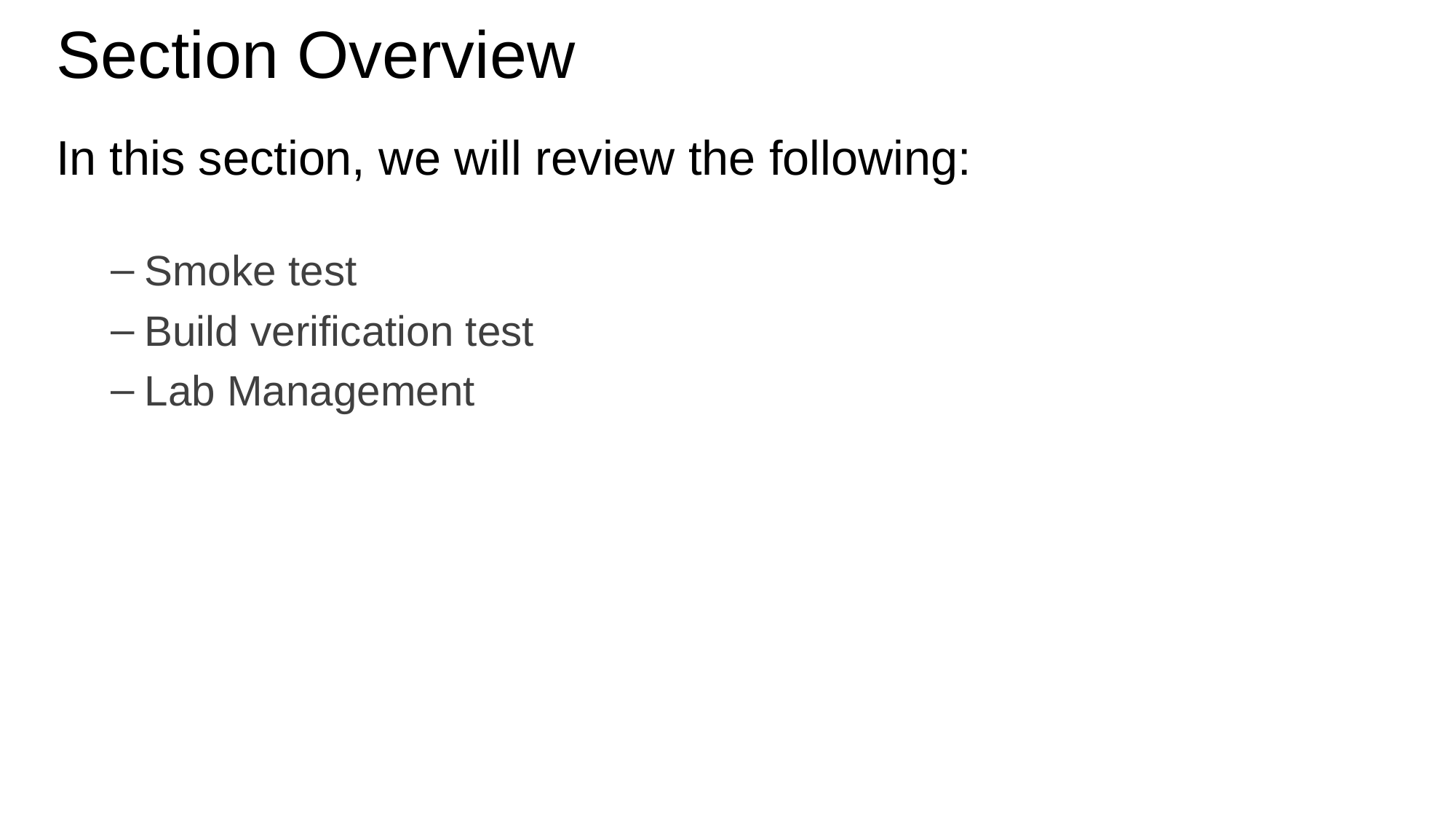

# Section Overview
In this section, we will review the following:

Smoke test
Build verification test
Lab Management